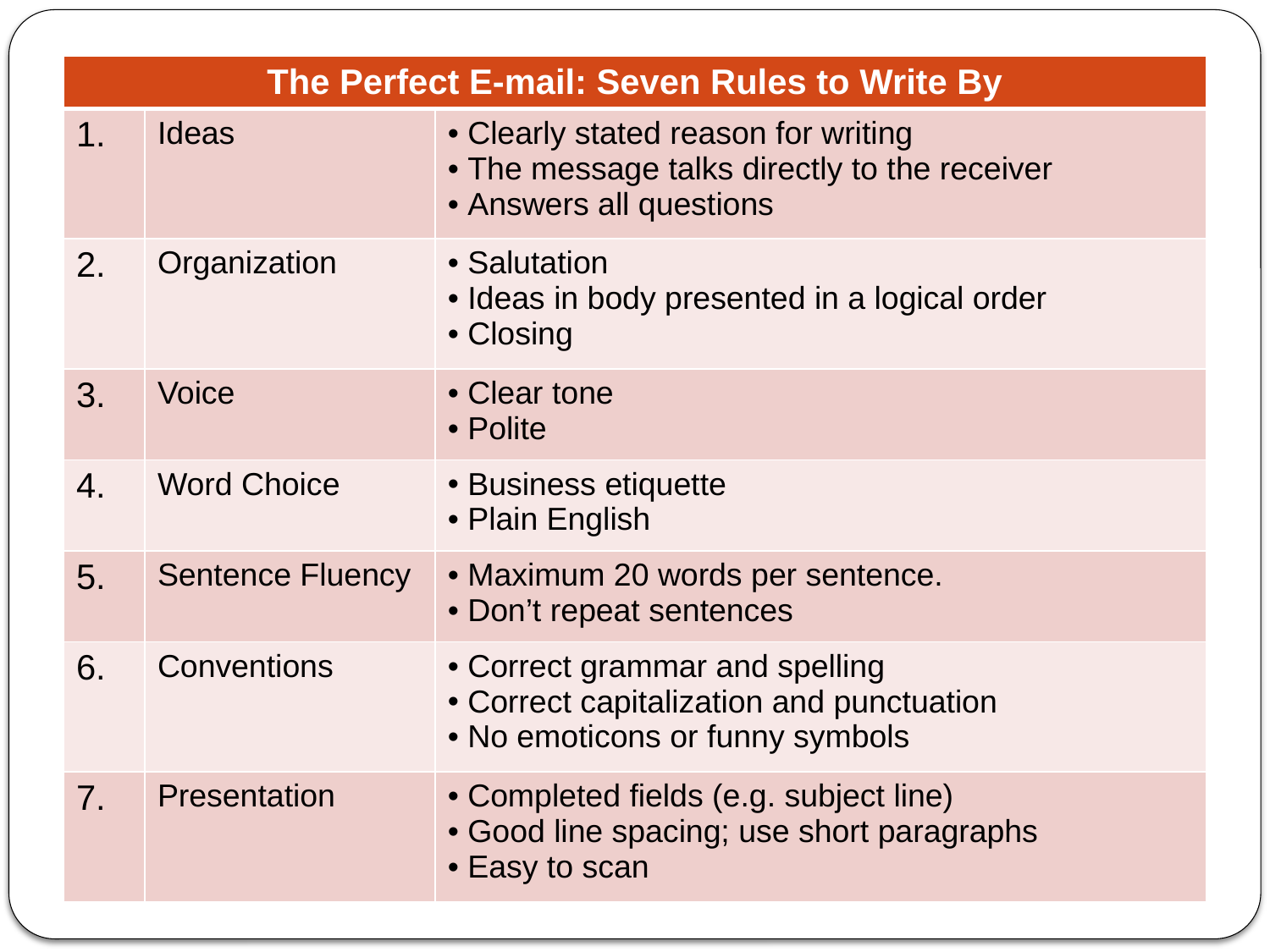

| The Perfect E-mail: Seven Rules to Write By |  |  |
| --- | --- | --- |
| 1. | Ideas | Clearly stated reason for writing The message talks directly to the receiver Answers all questions |
| 2. | Organization | Salutation Ideas in body presented in a logical order Closing |
| 3. | Voice | Clear tone Polite |
| 4. | Word Choice | Business etiquette Plain English |
| 5. | Sentence Fluency | Maximum 20 words per sentence. Don’t repeat sentences |
| 6. | Conventions | Correct grammar and spelling Correct capitalization and punctuation No emoticons or funny symbols |
| 7. | Presentation | Completed fields (e.g. subject line) Good line spacing; use short paragraphs Easy to scan |